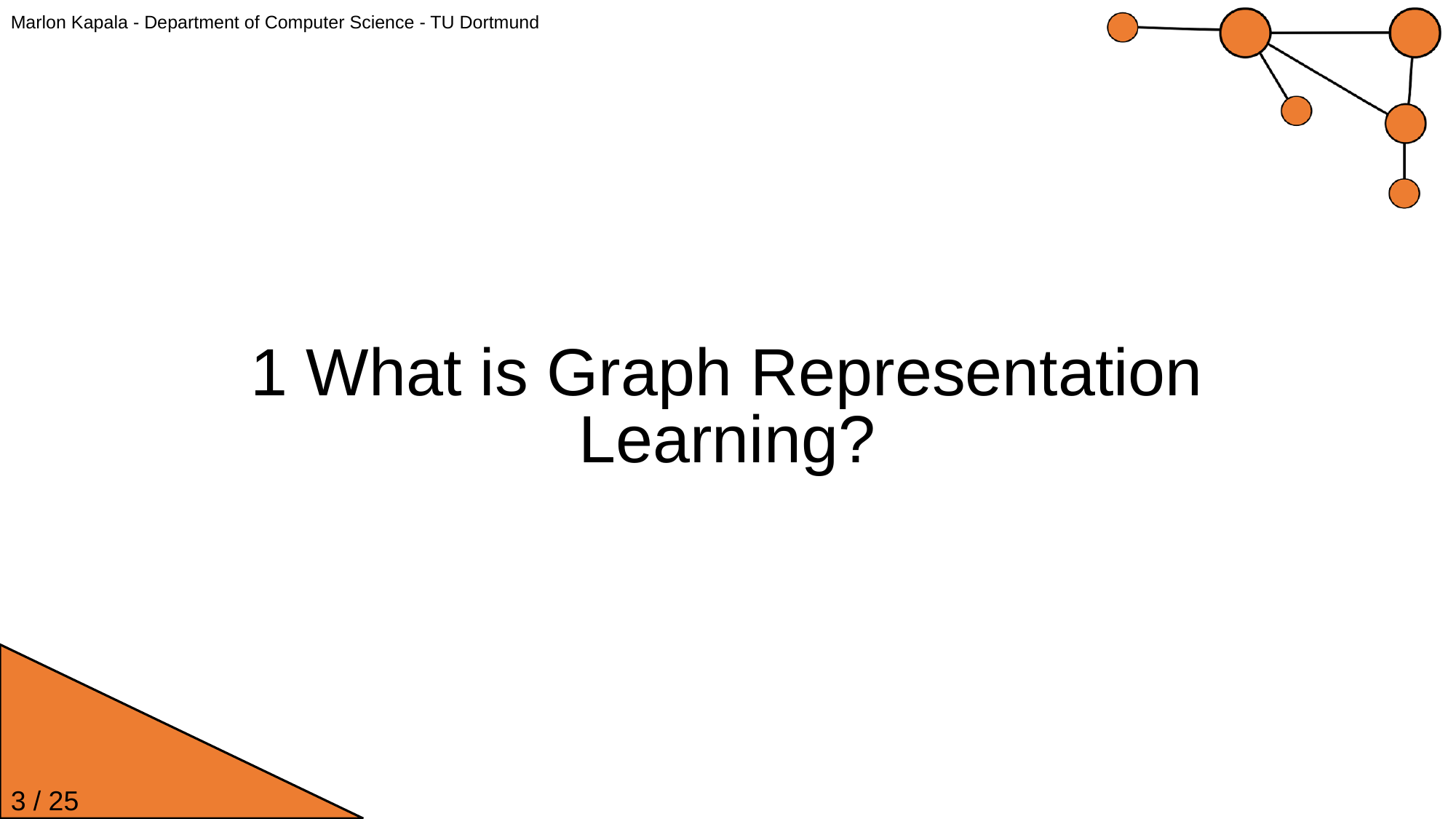

Marlon Kapala - Department of Computer Science - TU Dortmund
1 What is Graph Representation Learning?

3 / 25